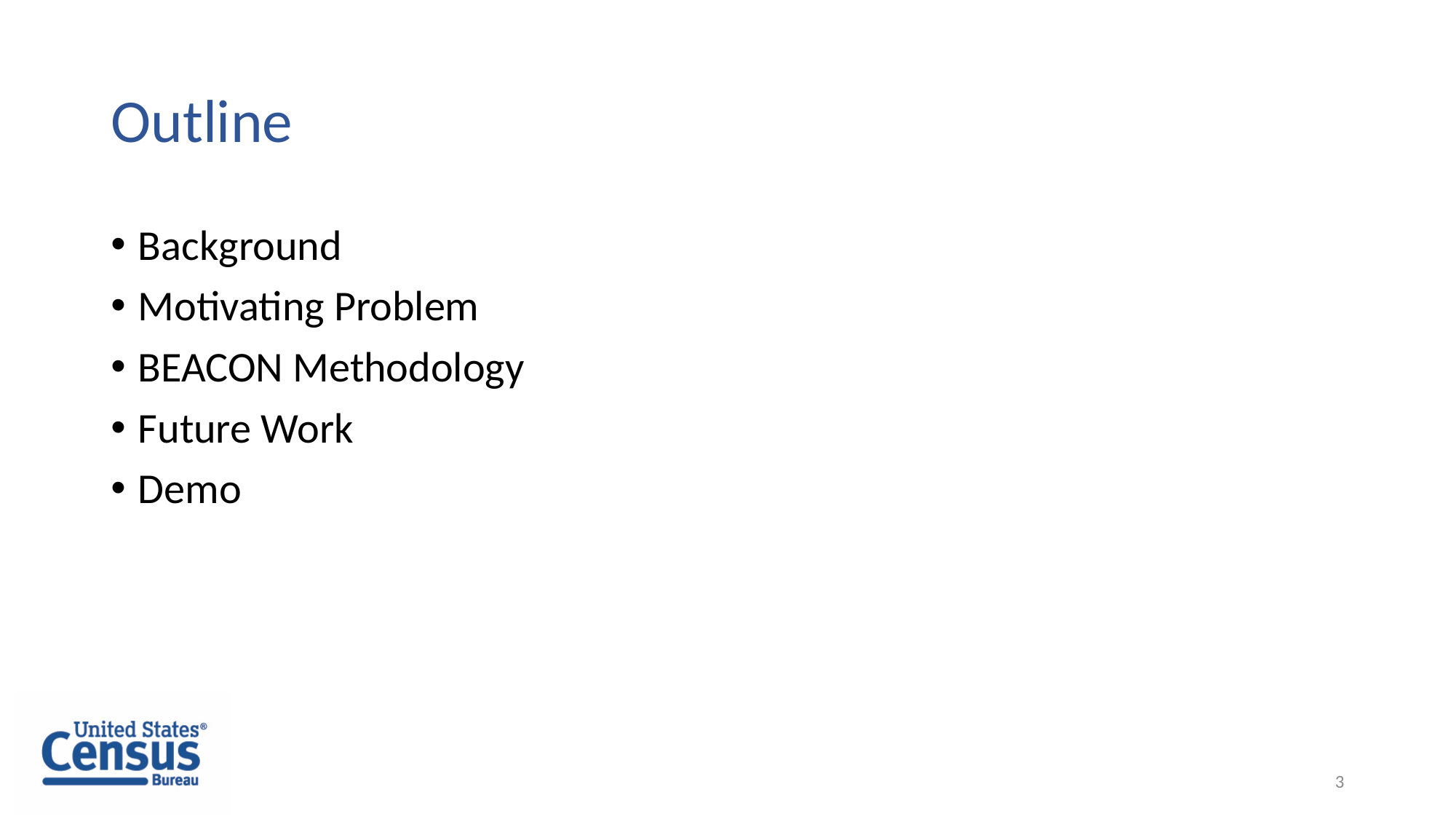

# Outline
Background
Motivating Problem
BEACON Methodology
Future Work
Demo
3